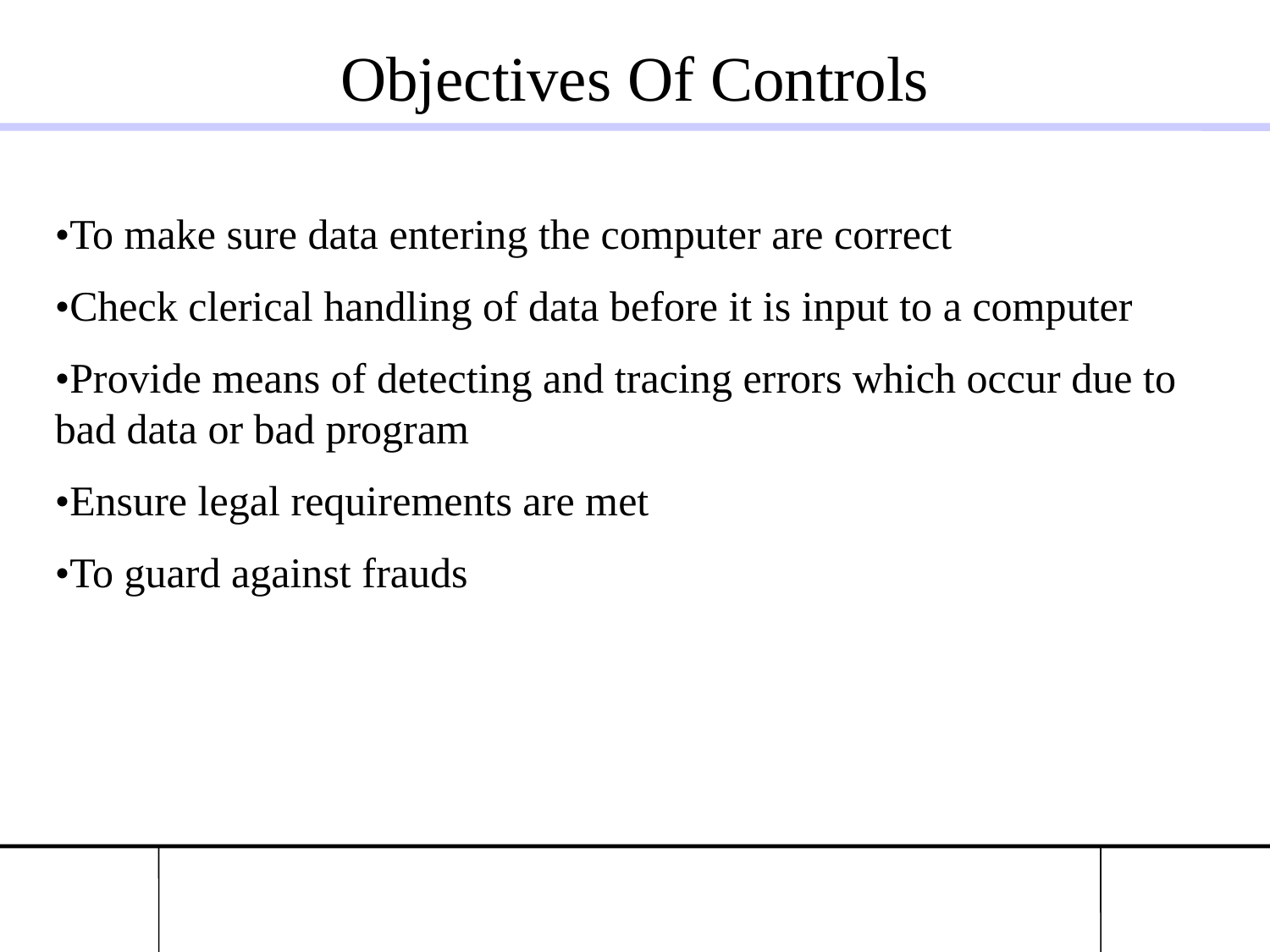

Objectives Of Controls

•To make sure data entering the computer are correct
•Check clerical handling of data before it is input to a computer
•Provide means of detecting and tracing errors which occur due to bad data or bad program
•Ensure legal requirements are met
•To guard against frauds